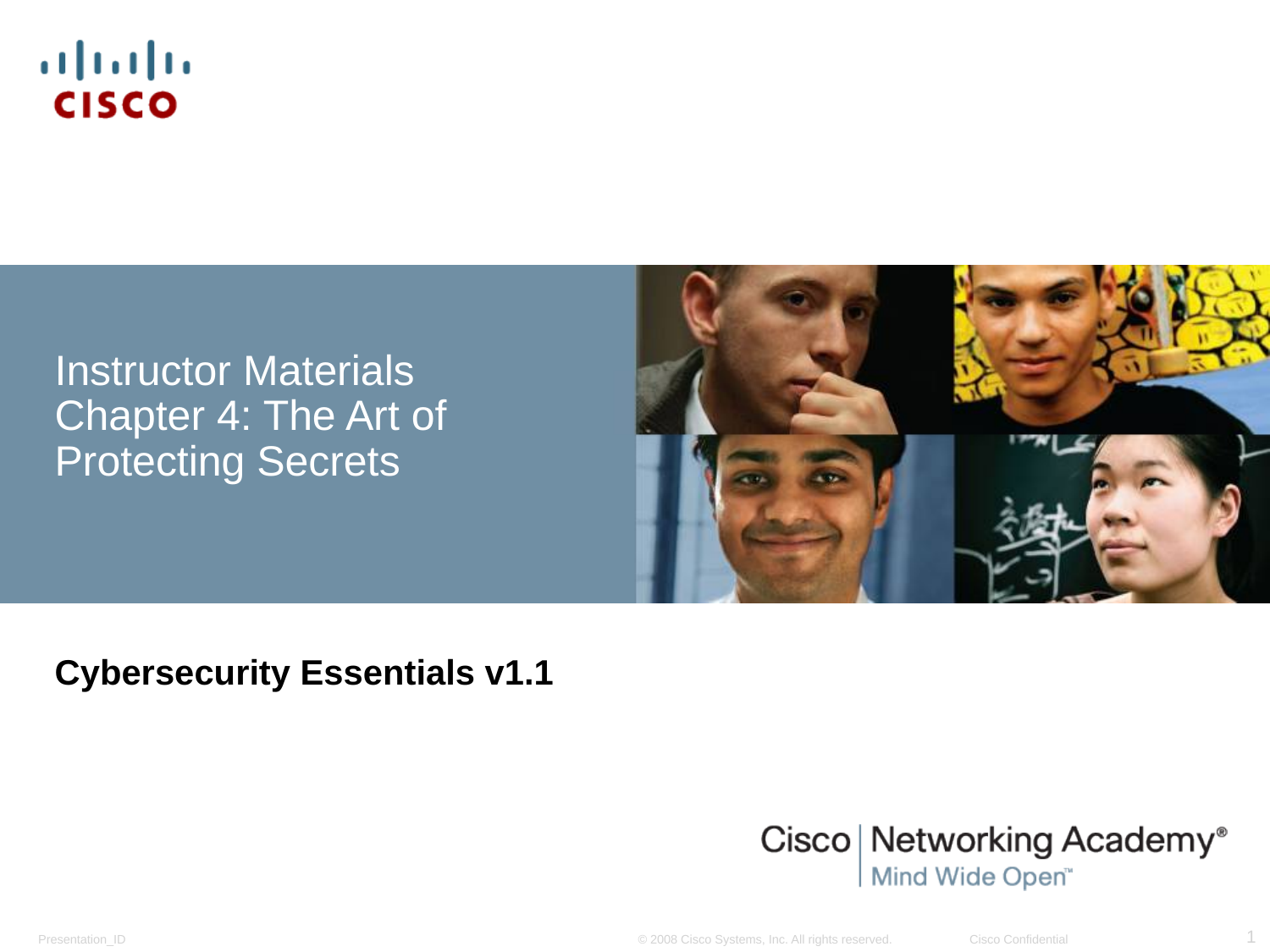

# Instructor Materials Chapter 4: The Art of Protecting Secrets
Cybersecurity Essentials v1.1